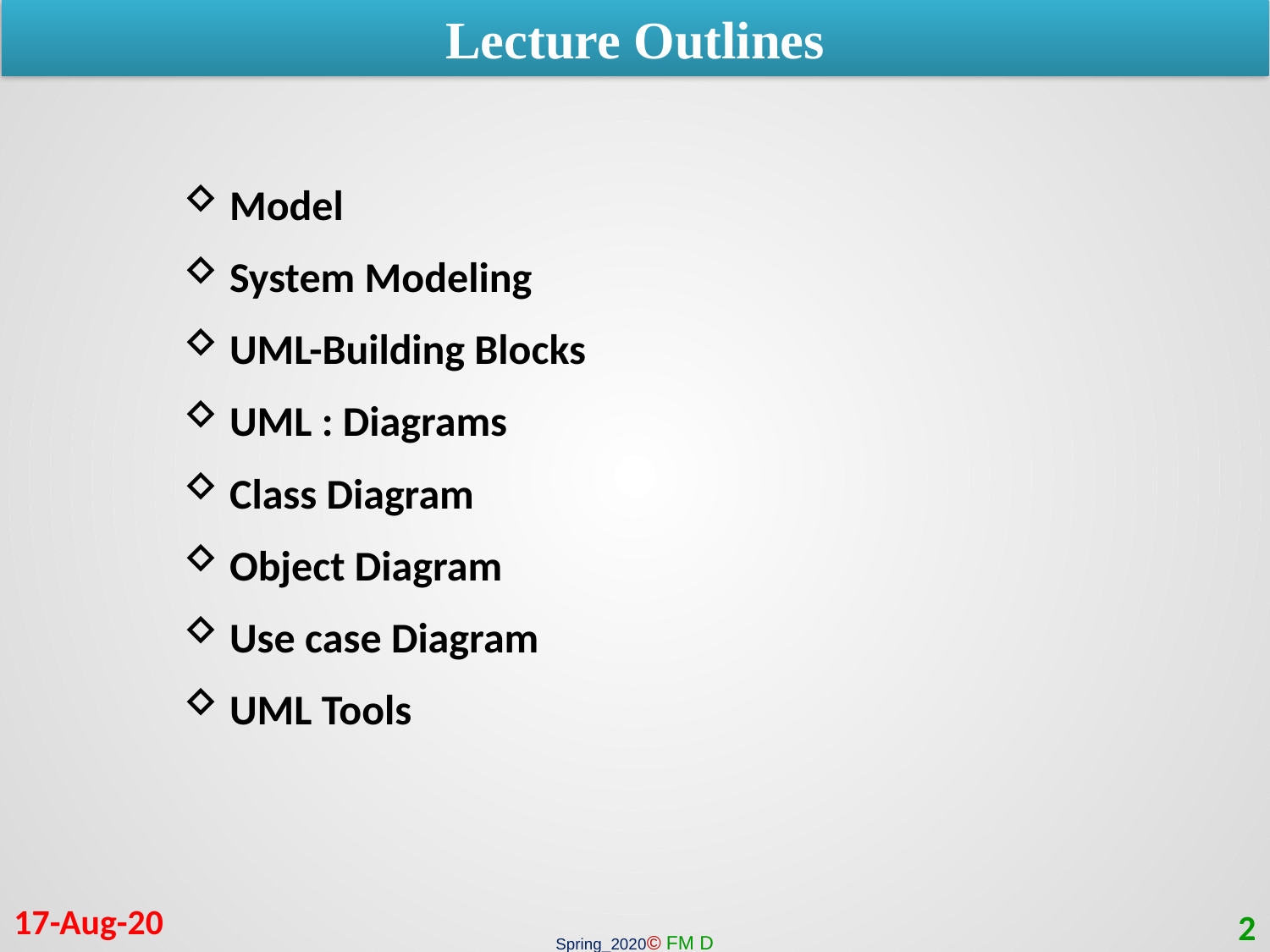

Lecture Outlines

Model
System Modeling
UML-Building Blocks
UML : Diagrams
Class Diagram
Object Diagram
Use case Diagram
UML Tools
17-Aug-20
2